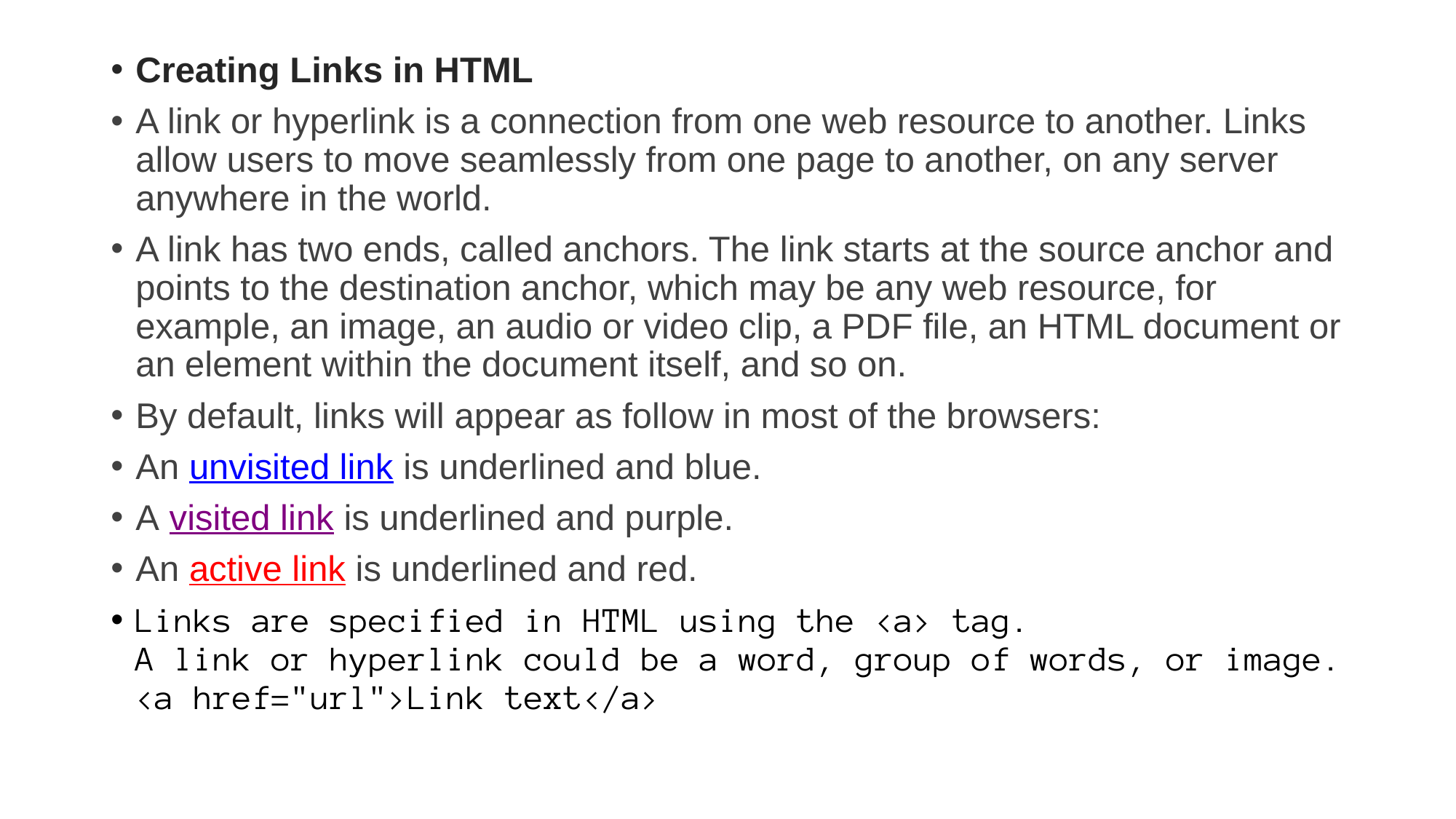

Creating Links in HTML
A link or hyperlink is a connection from one web resource to another. Links allow users to move seamlessly from one page to another, on any server anywhere in the world.
A link has two ends, called anchors. The link starts at the source anchor and points to the destination anchor, which may be any web resource, for example, an image, an audio or video clip, a PDF file, an HTML document or an element within the document itself, and so on.
By default, links will appear as follow in most of the browsers:
An unvisited link is underlined and blue.
A visited link is underlined and purple.
An active link is underlined and red.
Links are specified in HTML using the <a> tag.
A link or hyperlink could be a word, group of words, or image.
<a href="url">Link text</a>